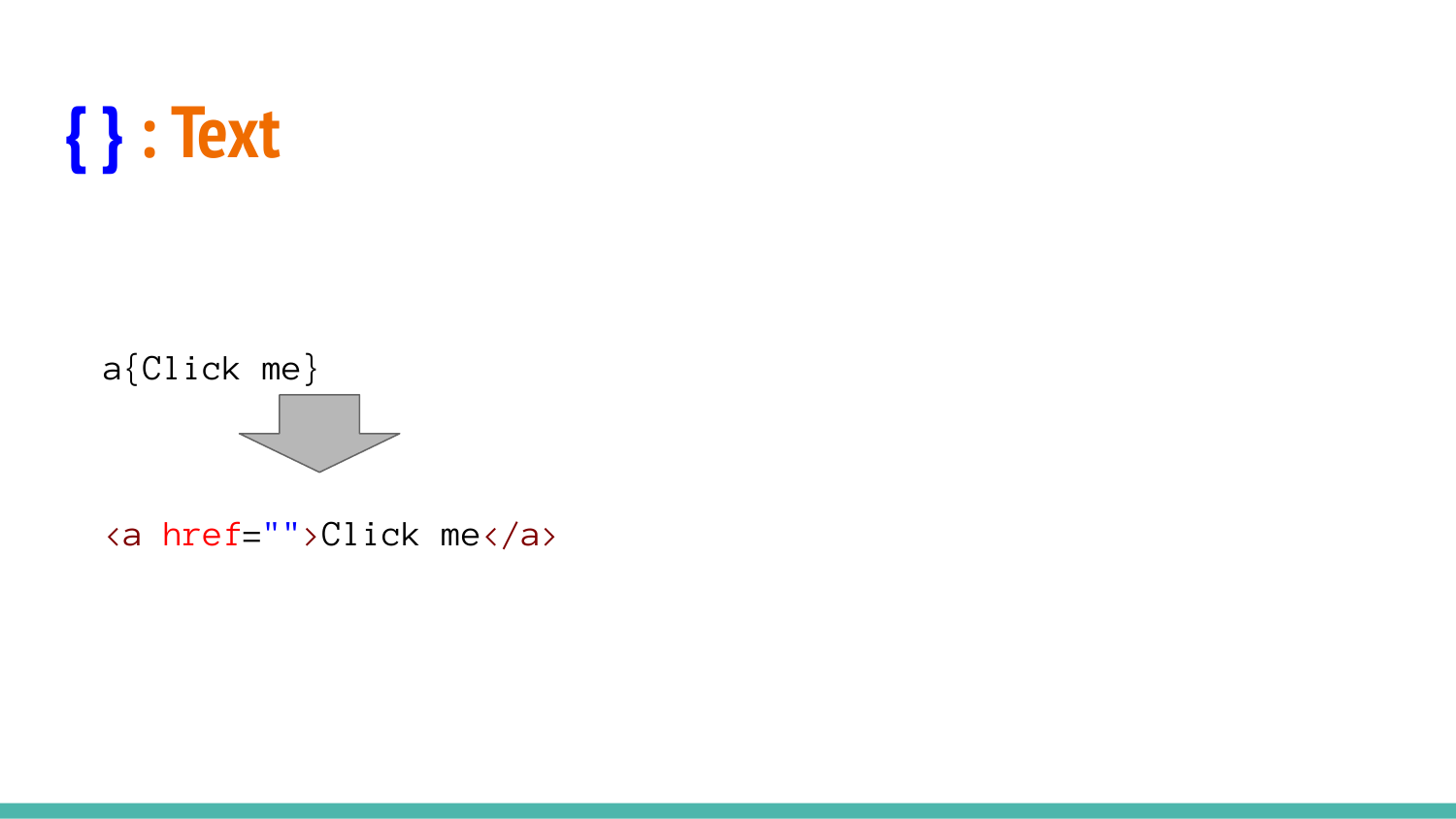

# { } : Text

a{Click me}

<a href="">Click me</a>